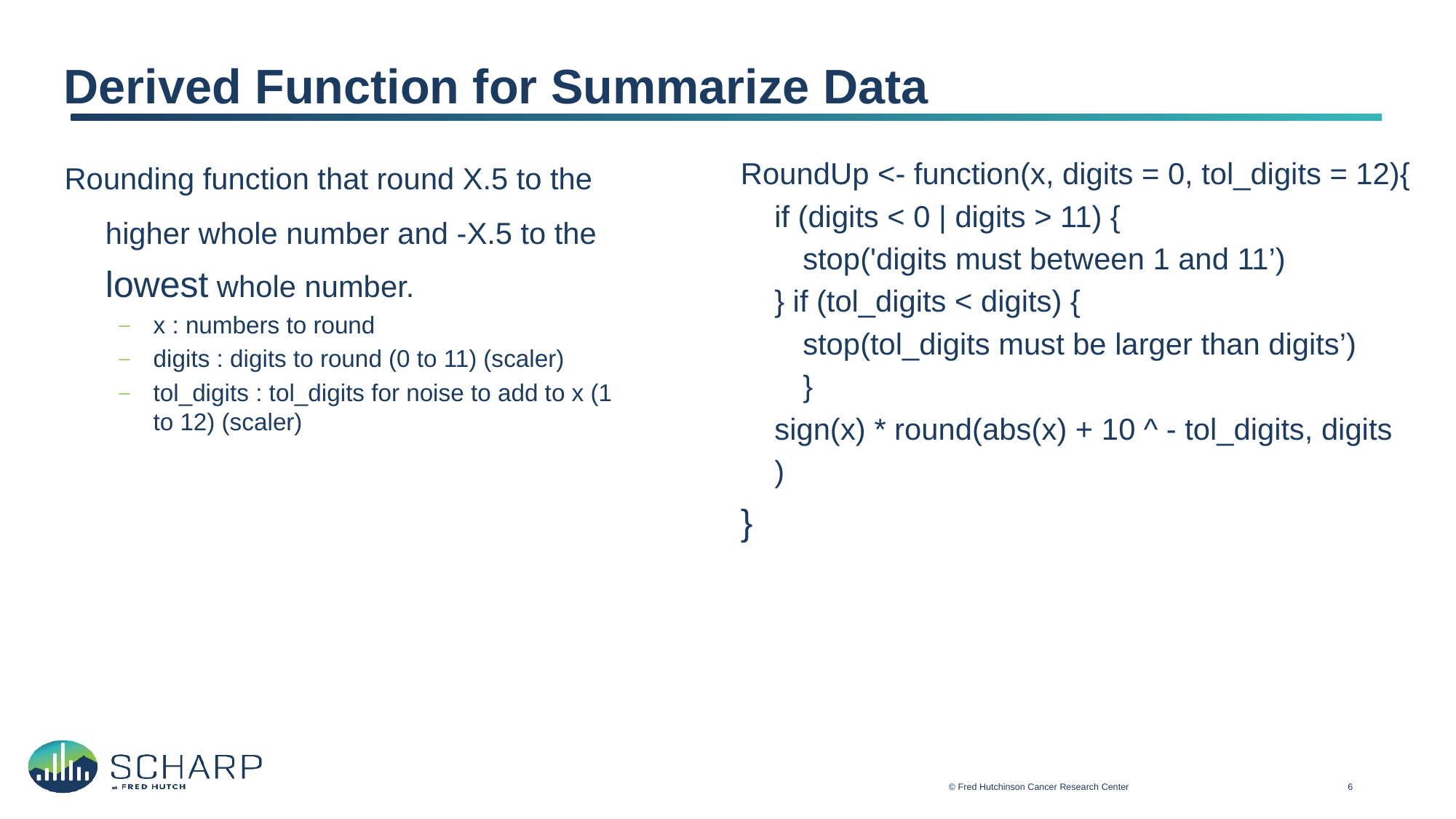

# Derived Function for Summarize Data
RoundUp <- function(x, digits = 0, tol_digits = 12){
if (digits < 0 | digits > 11) {
stop('digits must between 1 and 11’)
} if (tol_digits < digits) {
stop(tol_digits must be larger than digits’)
}
sign(x) * round(abs(x) + 10 ^ - tol_digits, digits
)
}
Rounding function that round X.5 to the higher whole number and -X.5 to the lowest whole number.
x : numbers to round
digits : digits to round (0 to 11) (scaler)
tol_digits : tol_digits for noise to add to x (1 to 12) (scaler)

© Fred Hutchinson Cancer Research Center
6